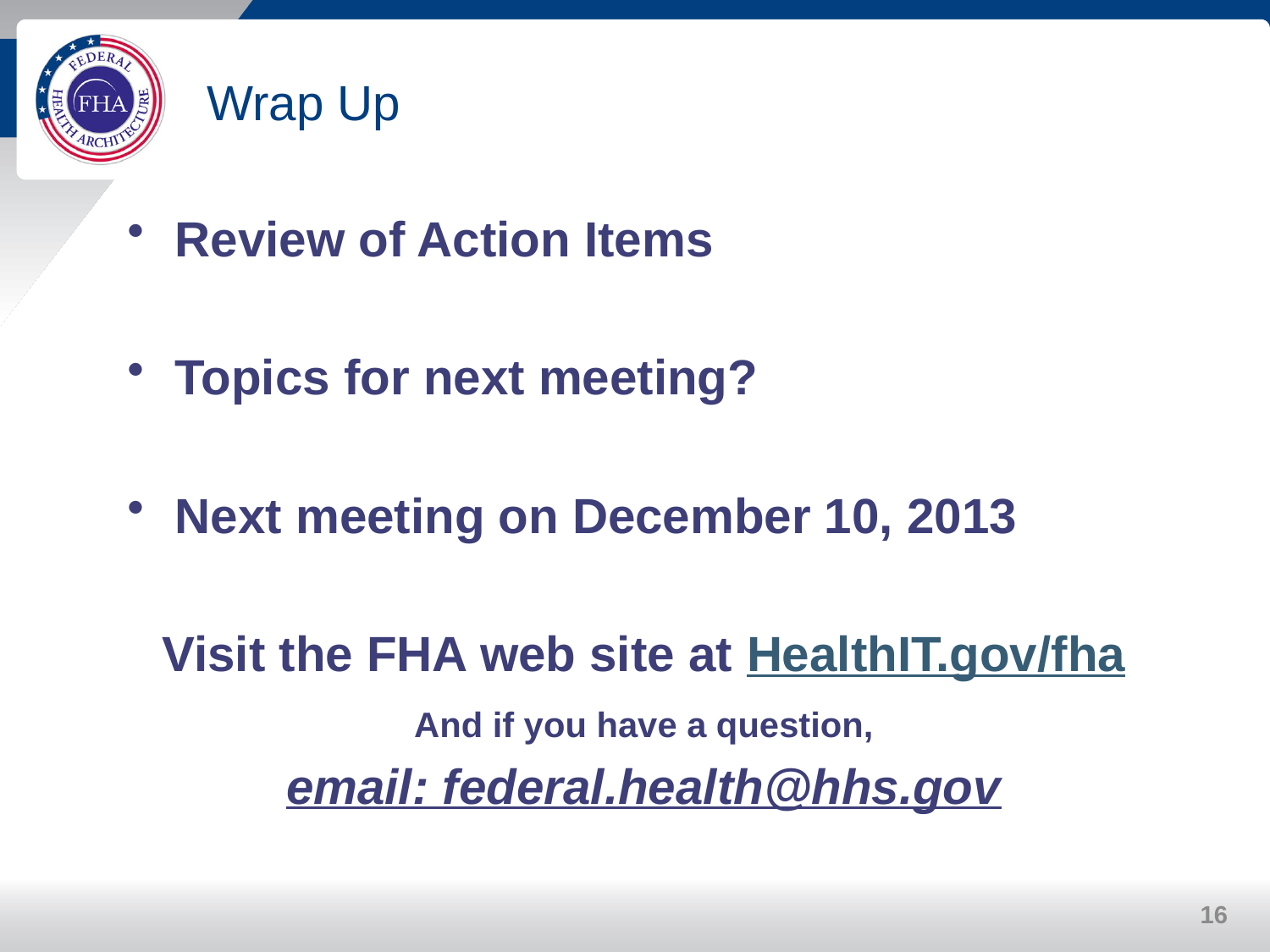

# Wrap Up
Review of Action Items

Topics for next meeting?

Next meeting on December 10, 2013

Visit the FHA web site at HealthIT.gov/fha
And if you have a question,
email: federal.health@hhs.gov
16